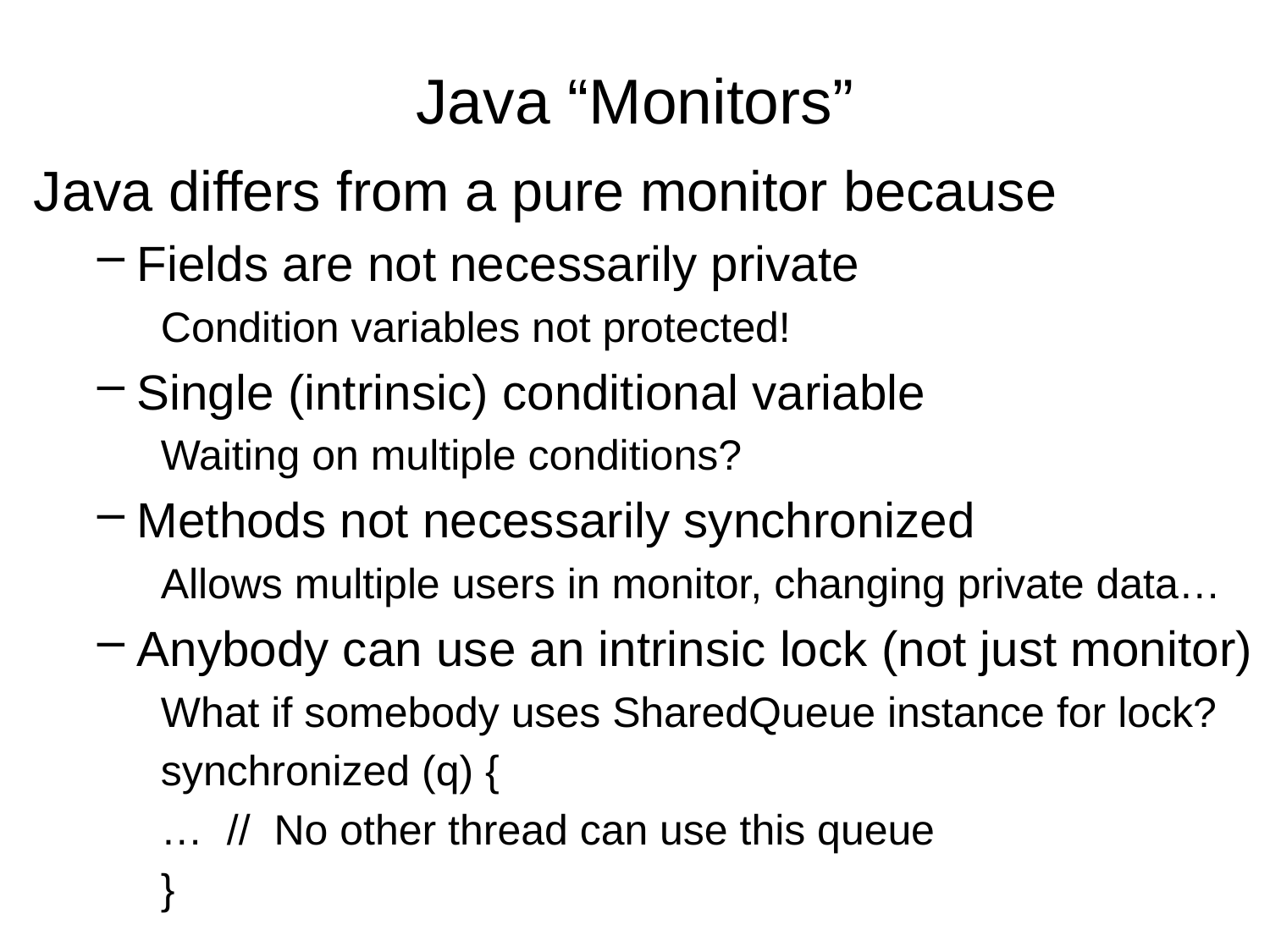

# Java “Monitors”
Java differs from a pure monitor because
Fields are not necessarily private
Condition variables not protected!
Single (intrinsic) conditional variable
Waiting on multiple conditions?
Methods not necessarily synchronized
Allows multiple users in monitor, changing private data…
Anybody can use an intrinsic lock (not just monitor)
What if somebody uses SharedQueue instance for lock?
synchronized (q) {
…  //  No other thread can use this queue
}